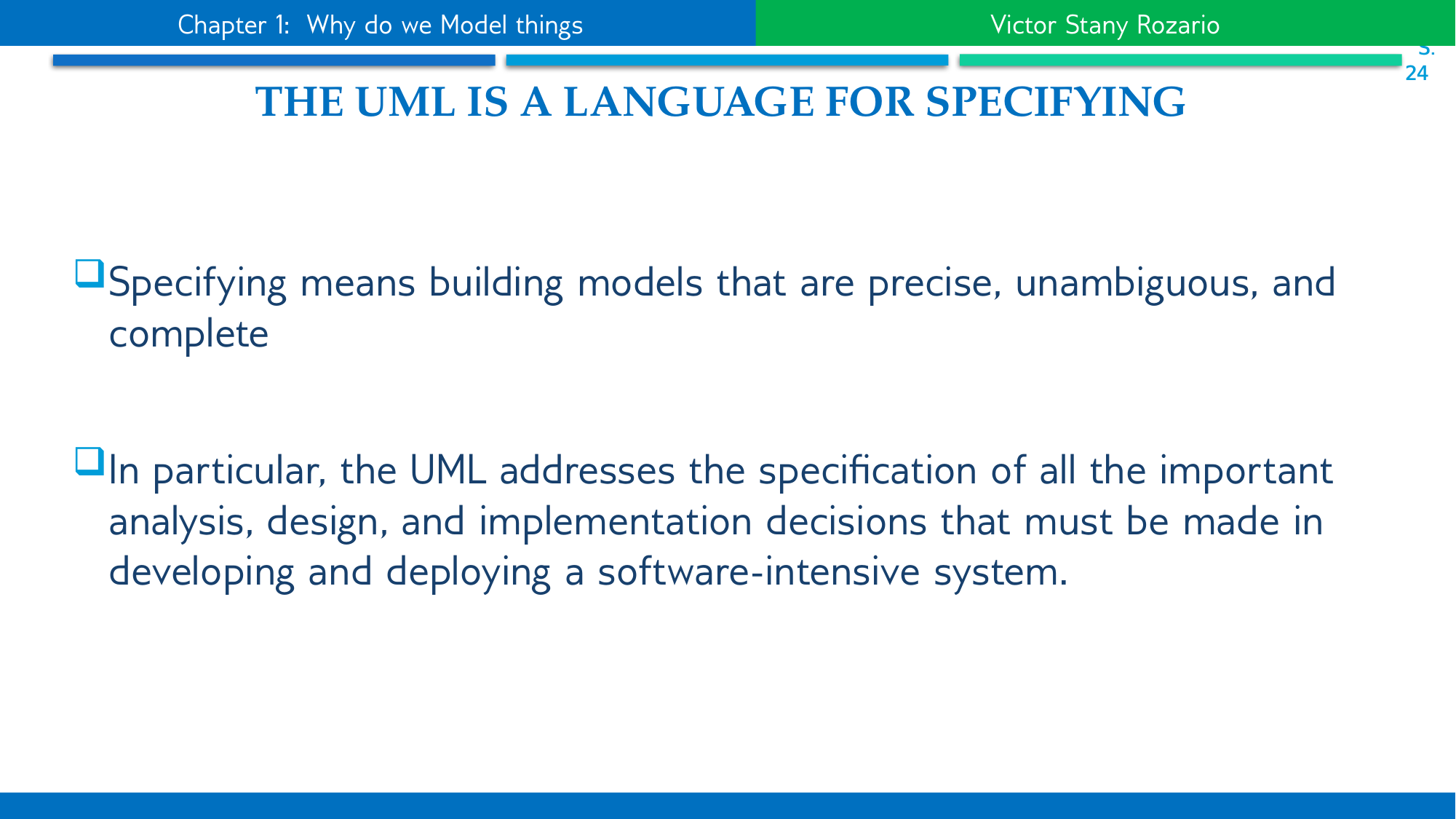

Chapter 1:  Why do we Model things
Victor Stany Rozario
 S.24

The UML is a language for Specifying
Specifying means building models that are precise, unambiguous, and complete

In particular, the UML addresses the specification of all the important analysis, design, and implementation decisions that must be made in developing and deploying a software-intensive system.